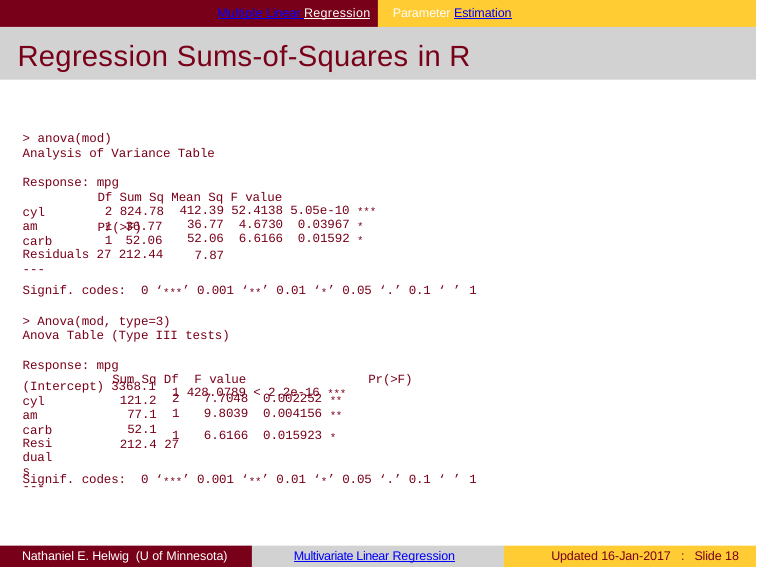

Multiple Linear Regression	Parameter Estimation

# Regression Sums-of-Squares in R
> anova(mod)
Analysis of Variance Table

Response: mpg
Df Sum Sq Mean Sq F value	Pr(>F)
2 824.78
1 36.77
1 52.06
412.39 52.4138 5.05e-10 ***
36.77  4.6730  0.03967 *
52.06  6.6166  0.01592 *
7.87
cyl  am  carb
Residuals 27 212.44
---
Signif. codes:  0 ‘***’ 0.001 ‘**’ 0.01 ‘*’ 0.05 ‘.’ 0.1 ‘ ’ 1

> Anova(mod, type=3)
Anova Table (Type III tests)

Response: mpg
Sum Sq Df  F value	Pr(>F)
(Intercept) 3368.1
1 428.0789 < 2.2e-16 ***
121.2
77.1
52.1
2	7.7048  0.002252 **
1	9.8039  0.004156 **
cyl  am  carb
Residuals
---
1	6.6166  0.015923 *
212.4 27
Signif. codes:  0 ‘***’ 0.001 ‘**’ 0.01 ‘*’ 0.05 ‘.’ 0.1 ‘ ’ 1

Nathaniel E. Helwig  (U of Minnesota)
Multivariate Linear Regression
Updated 16-Jan-2017   :   Slide 18